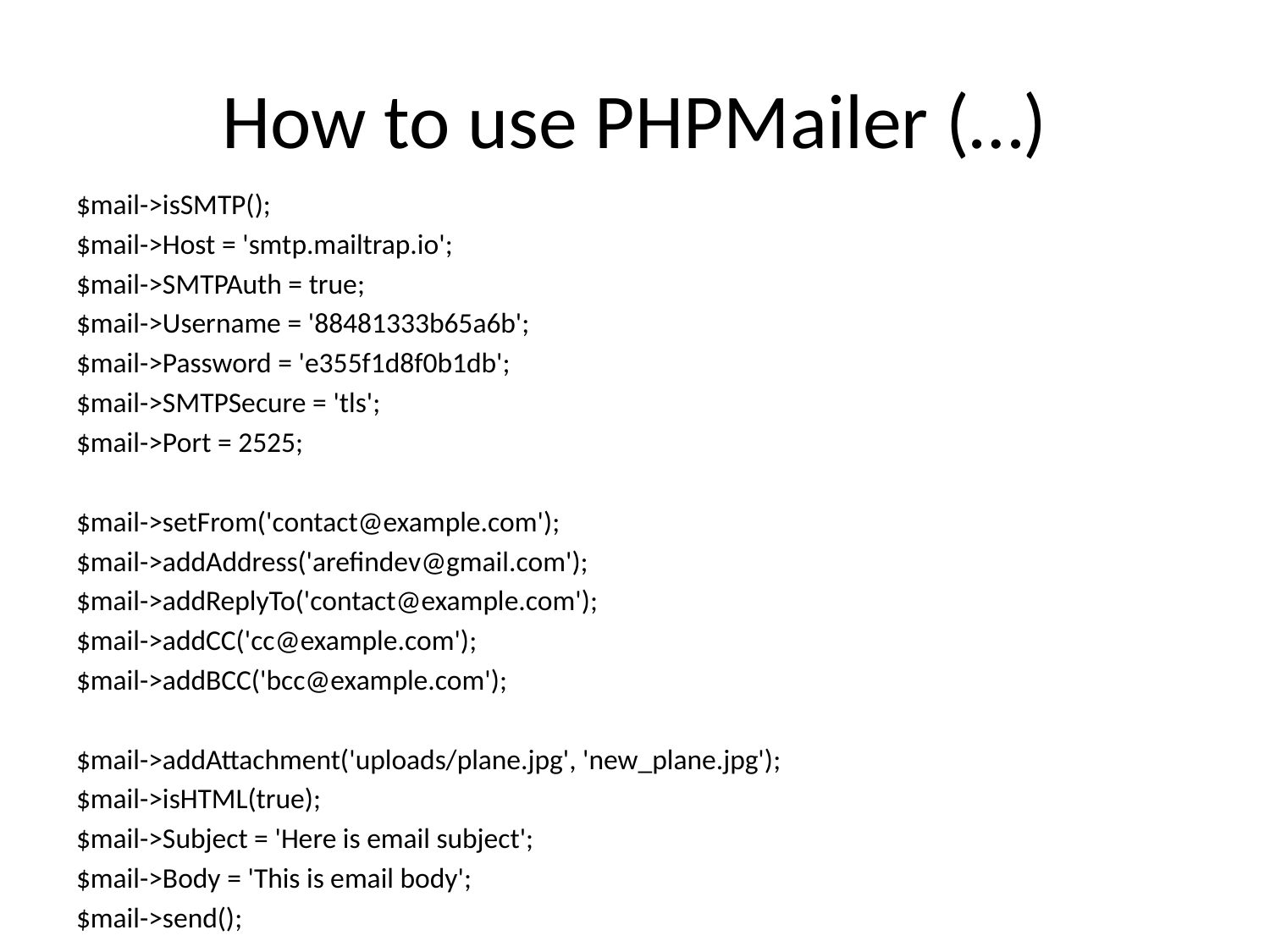

# How to use PHPMailer (…)
$mail->isSMTP();
$mail->Host = 'smtp.mailtrap.io';
$mail->SMTPAuth = true;
$mail->Username = '88481333b65a6b';
$mail->Password = 'e355f1d8f0b1db';
$mail->SMTPSecure = 'tls';
$mail->Port = 2525;

$mail->setFrom('contact@example.com');
$mail->addAddress('arefindev@gmail.com');
$mail->addReplyTo('contact@example.com');
$mail->addCC('cc@example.com');
$mail->addBCC('bcc@example.com');

$mail->addAttachment('uploads/plane.jpg', 'new_plane.jpg');
$mail->isHTML(true);
$mail->Subject = 'Here is email subject';
$mail->Body = 'This is email body';
$mail->send();